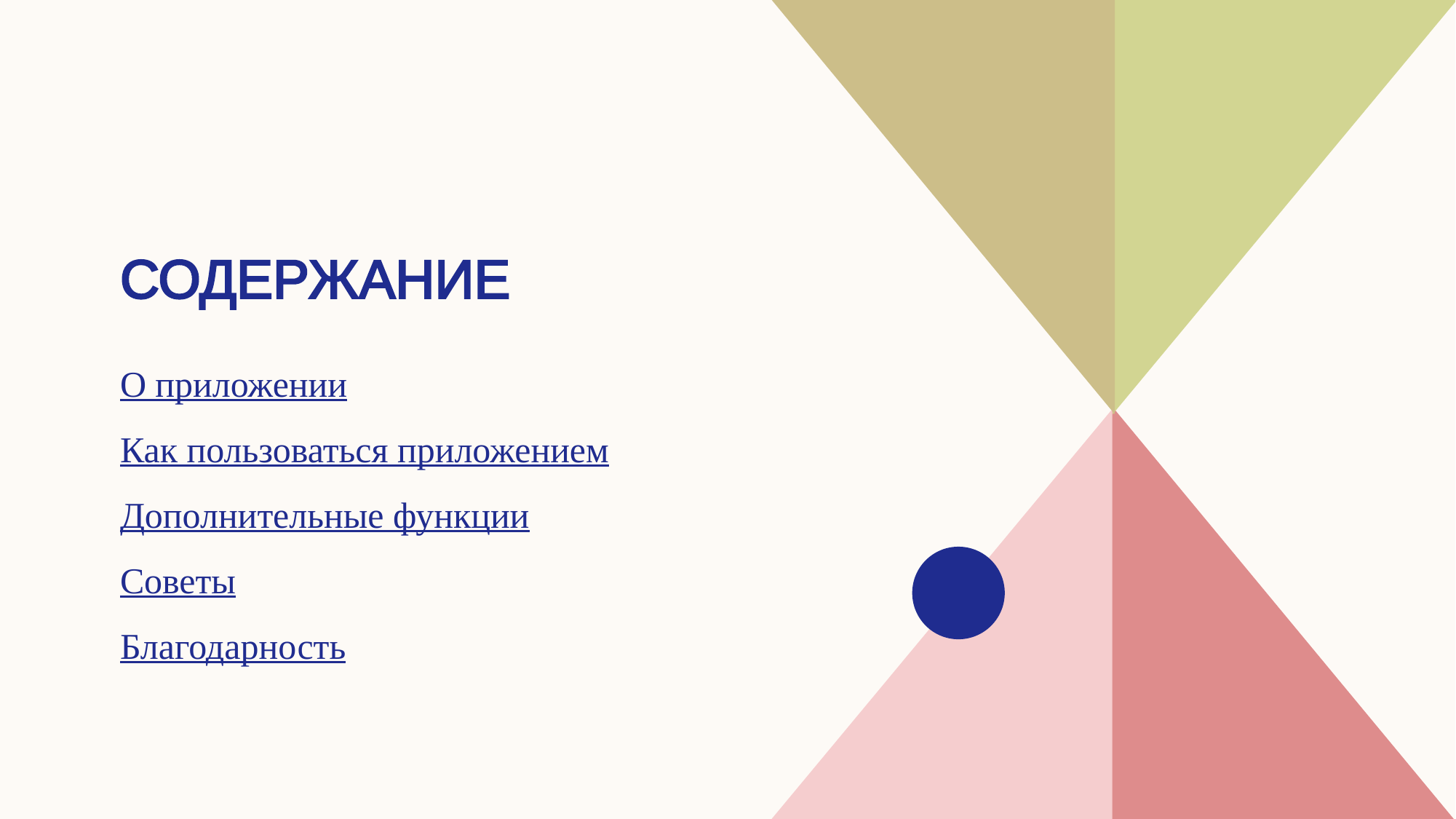

# Содержание
О приложении
Как пользоваться приложением
Дополнительные функции
Советы
Благодарность